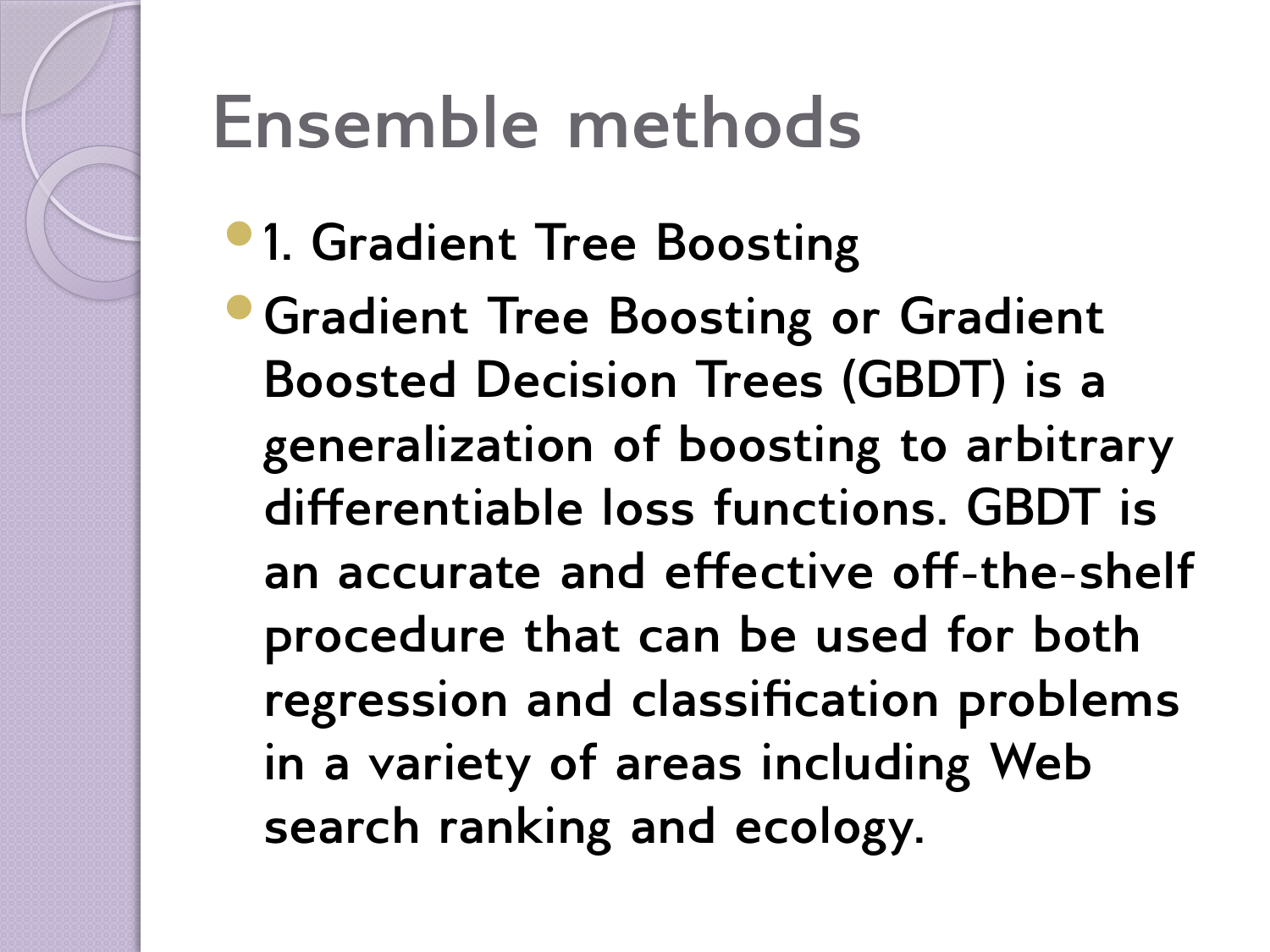

# Ensemble methods
1. Gradient Tree Boosting
Gradient Tree Boosting or Gradient Boosted Decision Trees (GBDT) is a generalization of boosting to arbitrary differentiable loss functions. GBDT is an accurate and effective off-the-shelf procedure that can be used for both regression and classification problems in a variety of areas including Web search ranking and ecology.